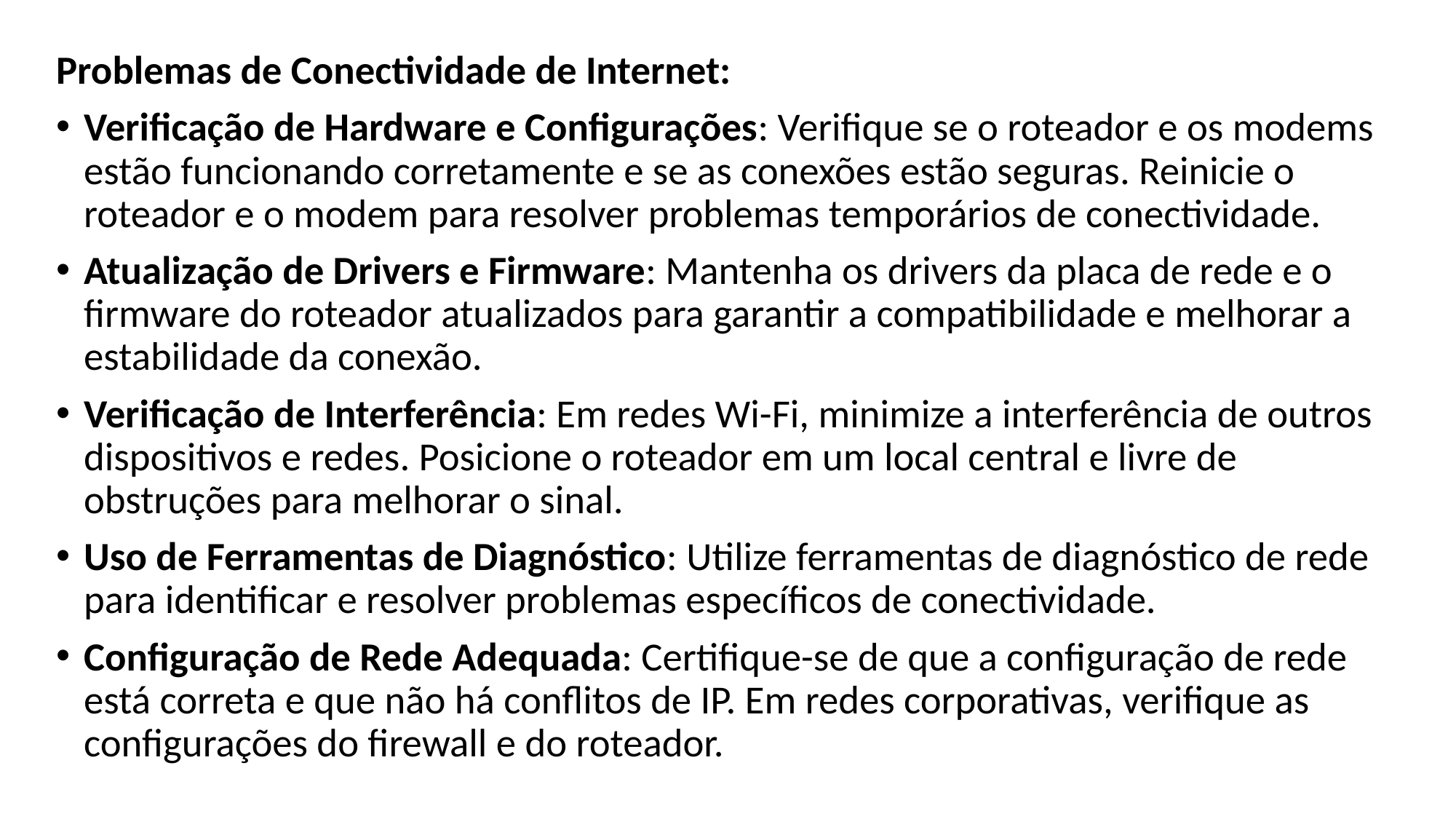

Problemas de Conectividade de Internet:
Verificação de Hardware e Configurações: Verifique se o roteador e os modems estão funcionando corretamente e se as conexões estão seguras. Reinicie o roteador e o modem para resolver problemas temporários de conectividade.
Atualização de Drivers e Firmware: Mantenha os drivers da placa de rede e o firmware do roteador atualizados para garantir a compatibilidade e melhorar a estabilidade da conexão.
Verificação de Interferência: Em redes Wi-Fi, minimize a interferência de outros dispositivos e redes. Posicione o roteador em um local central e livre de obstruções para melhorar o sinal.
Uso de Ferramentas de Diagnóstico: Utilize ferramentas de diagnóstico de rede para identificar e resolver problemas específicos de conectividade.
Configuração de Rede Adequada: Certifique-se de que a configuração de rede está correta e que não há conflitos de IP. Em redes corporativas, verifique as configurações do firewall e do roteador.